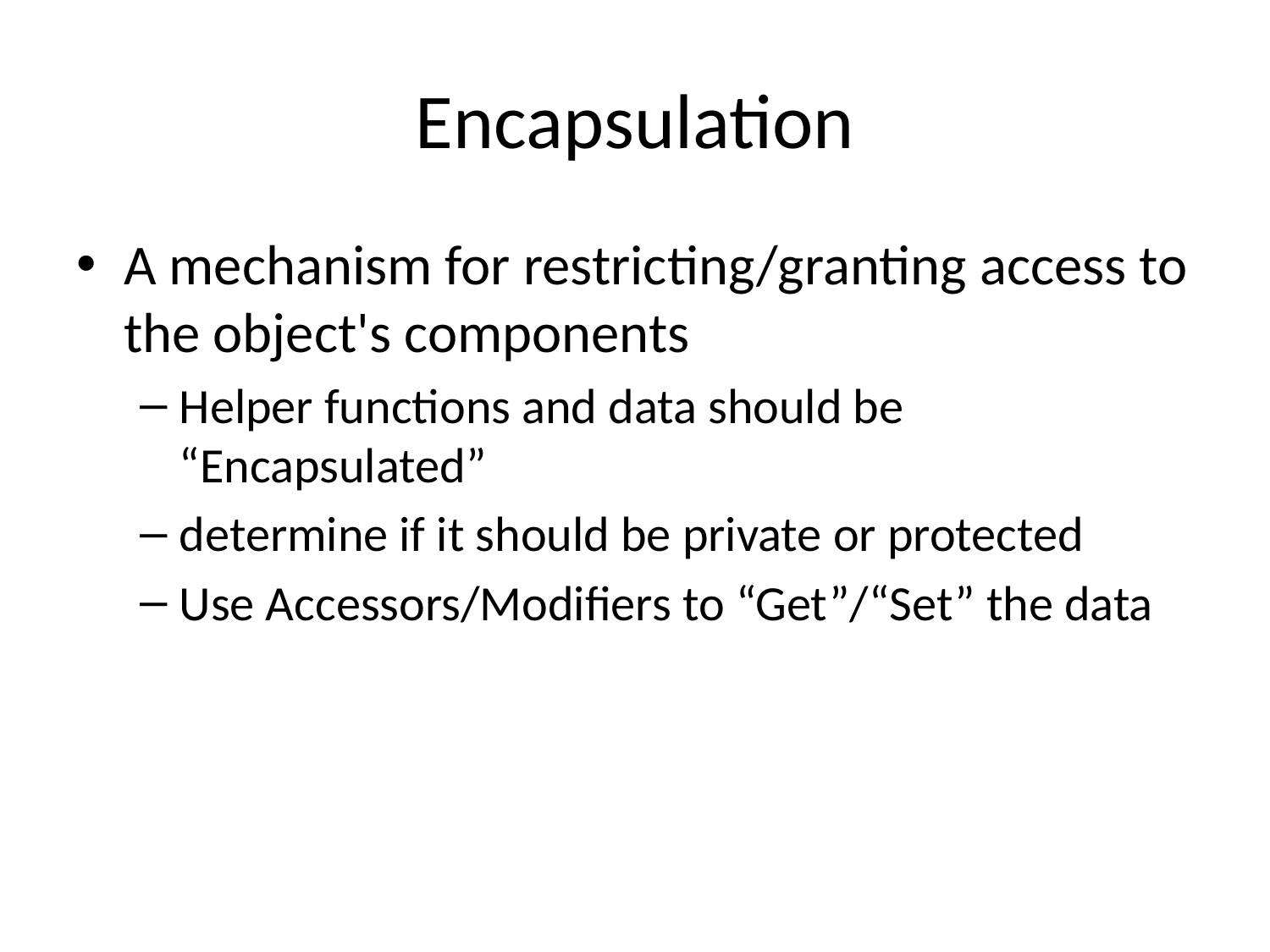

# Encapsulation
A mechanism for restricting/granting access to the object's components
Helper functions and data should be “Encapsulated”
determine if it should be private or protected
Use Accessors/Modifiers to “Get”/“Set” the data